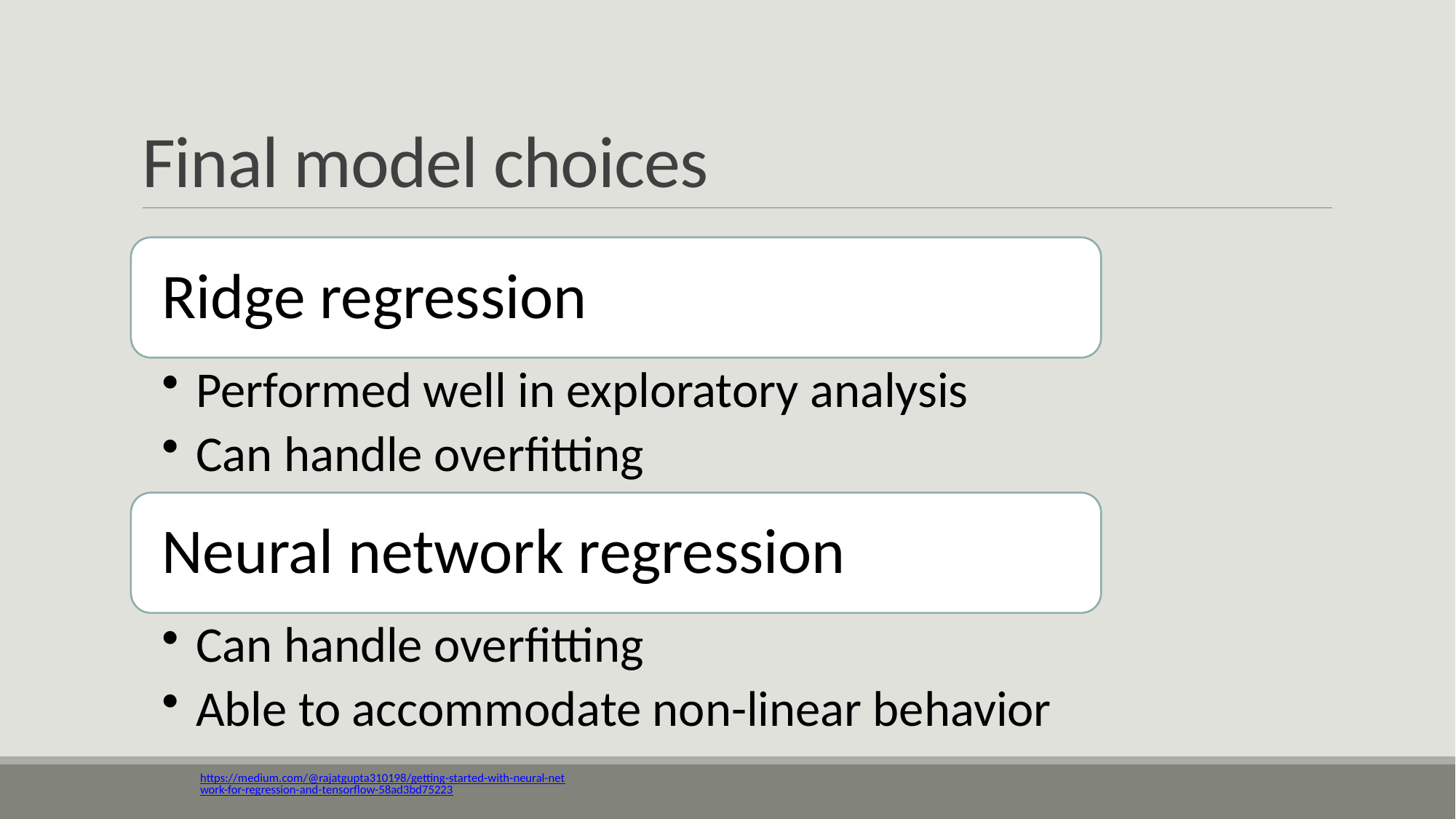

# Final model choices
Ridge regression
Performed well in exploratory analysis
Can handle overfitting
Neural network regression
Can handle overfitting
Able to accommodate non-linear behavior
https://medium.com/@rajatgupta310198/getting-started-with-neural-network-for-regression-and-tensorflow-58ad3bd75223